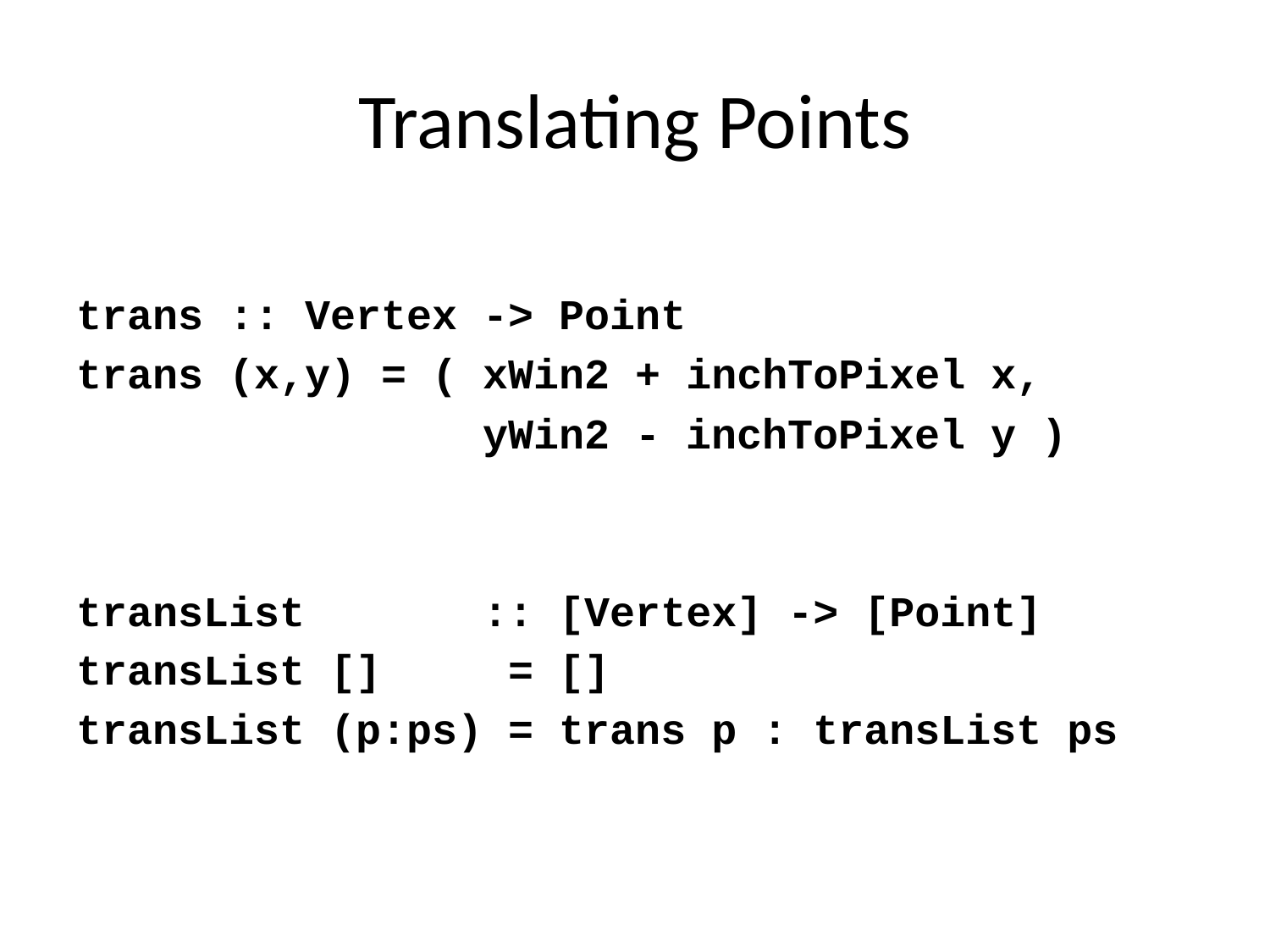

# Translating Points

trans :: Vertex -> Point
trans (x,y) = ( xWin2 + inchToPixel x,
                yWin2 - inchToPixel y )

transList       :: [Vertex] -> [Point]
transList []     = []
transList (p:ps) = trans p : transList ps